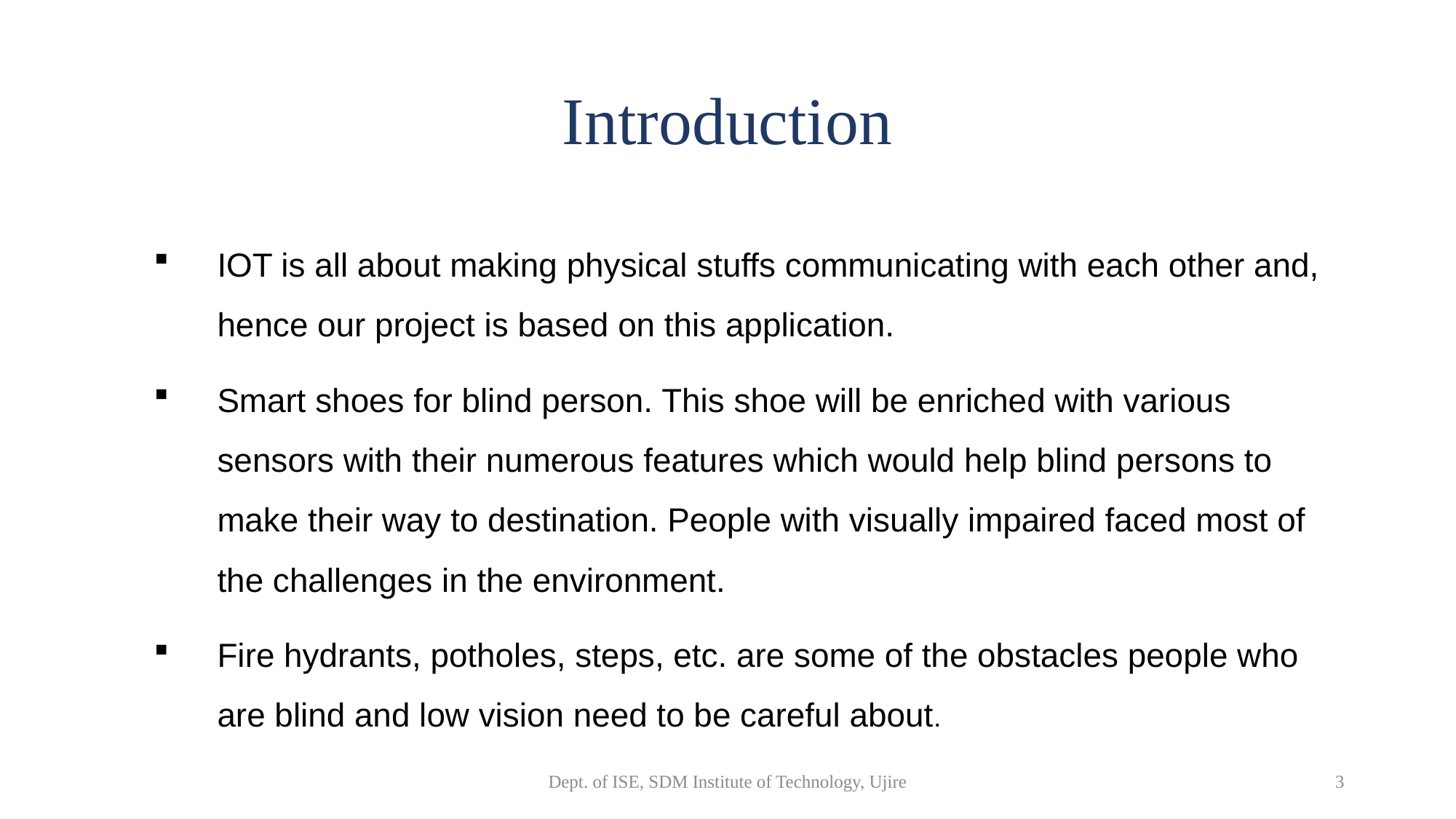

# Introduction
IOT is all about making physical stuffs communicating with each other and, hence our project is based on this application.
Smart shoes for blind person. This shoe will be enriched with various sensors with their numerous features which would help blind persons to make their way to destination. People with visually impaired faced most of the challenges in the environment.
Fire hydrants, potholes, steps, etc. are some of the obstacles people who are blind and low vision need to be careful about.

Dept. of ISE, SDM Institute of Technology, Ujire
3